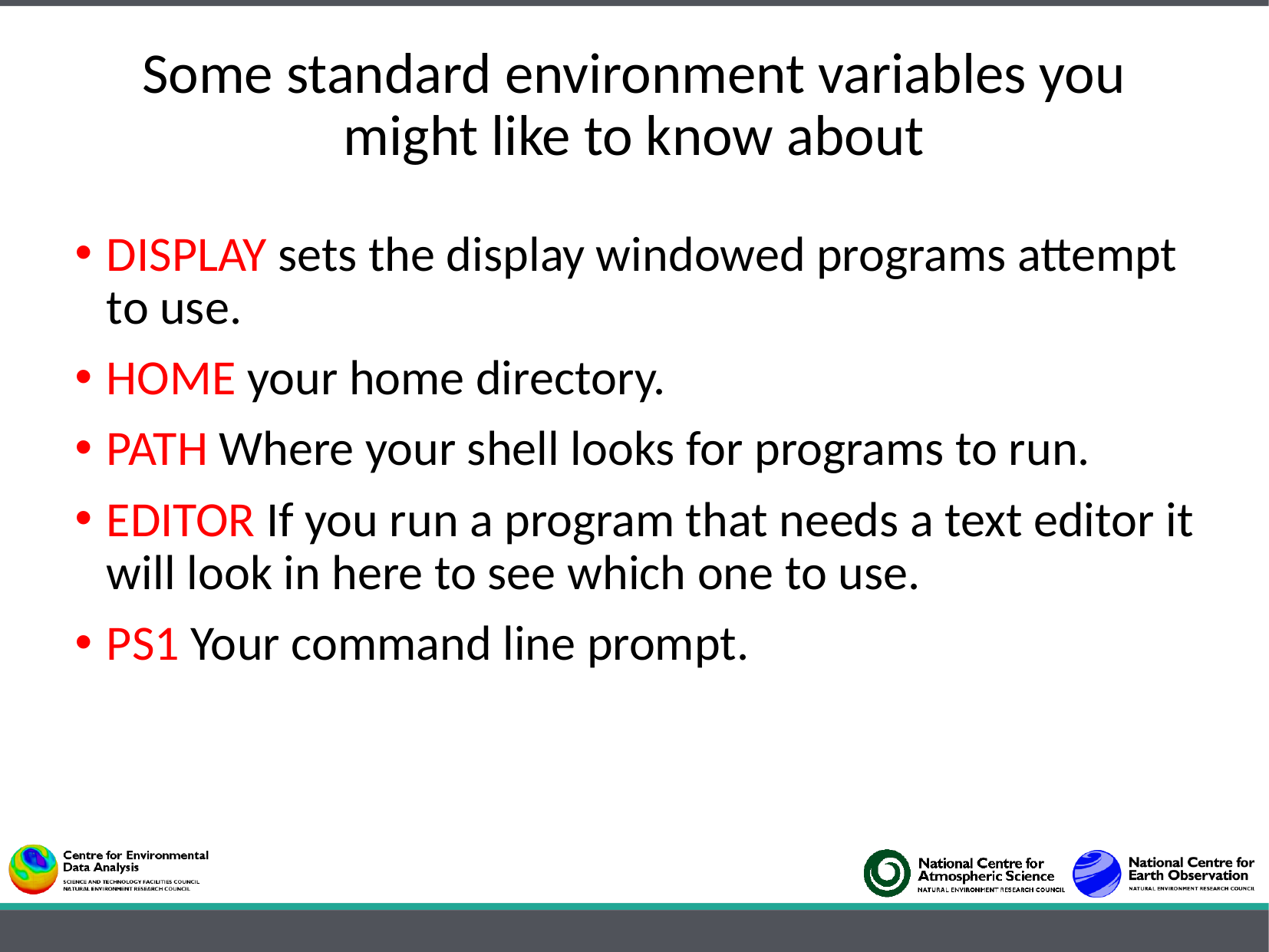

# Some standard environment variables you might like to know about
DISPLAY sets the display windowed programs attempt to use.
HOME your home directory.
PATH Where your shell looks for programs to run.
EDITOR If you run a program that needs a text editor it will look in here to see which one to use.
PS1 Your command line prompt.